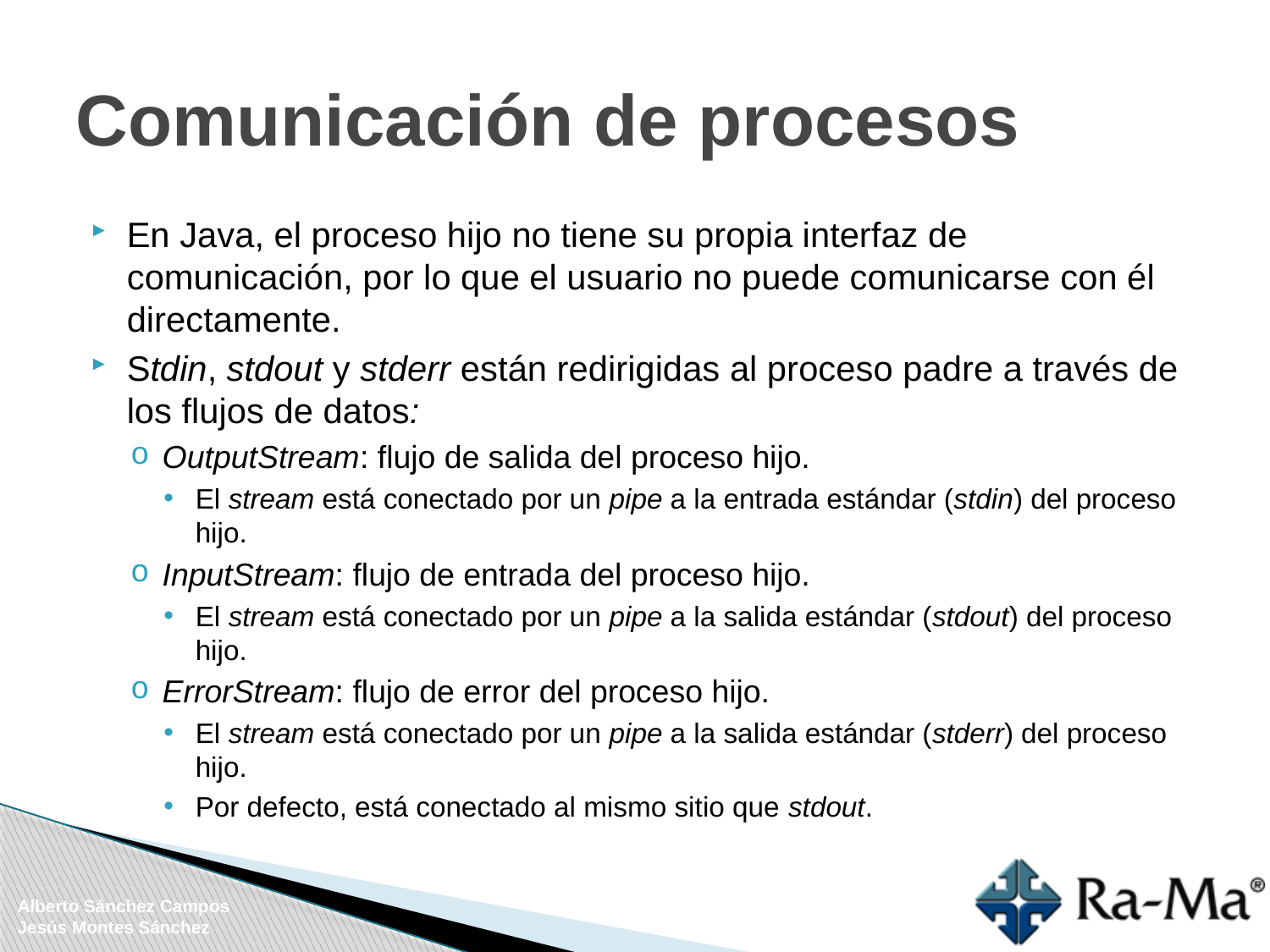

# Comunicación de procesos
En Java, el proceso hijo no tiene su propia interfaz de comunicación, por lo que el usuario no puede comunicarse con él directamente.
Stdin, stdout y stderr están redirigidas al proceso padre a través de los flujos de datos:
OutputStream: flujo de salida del proceso hijo.
El stream está conectado por un pipe a la entrada estándar (stdin) del proceso hijo.
InputStream: flujo de entrada del proceso hijo.
El stream está conectado por un pipe a la salida estándar (stdout) del proceso hijo.
ErrorStream: flujo de error del proceso hijo.
El stream está conectado por un pipe a la salida estándar (stderr) del proceso hijo.
Por defecto, está conectado al mismo sitio que stdout.